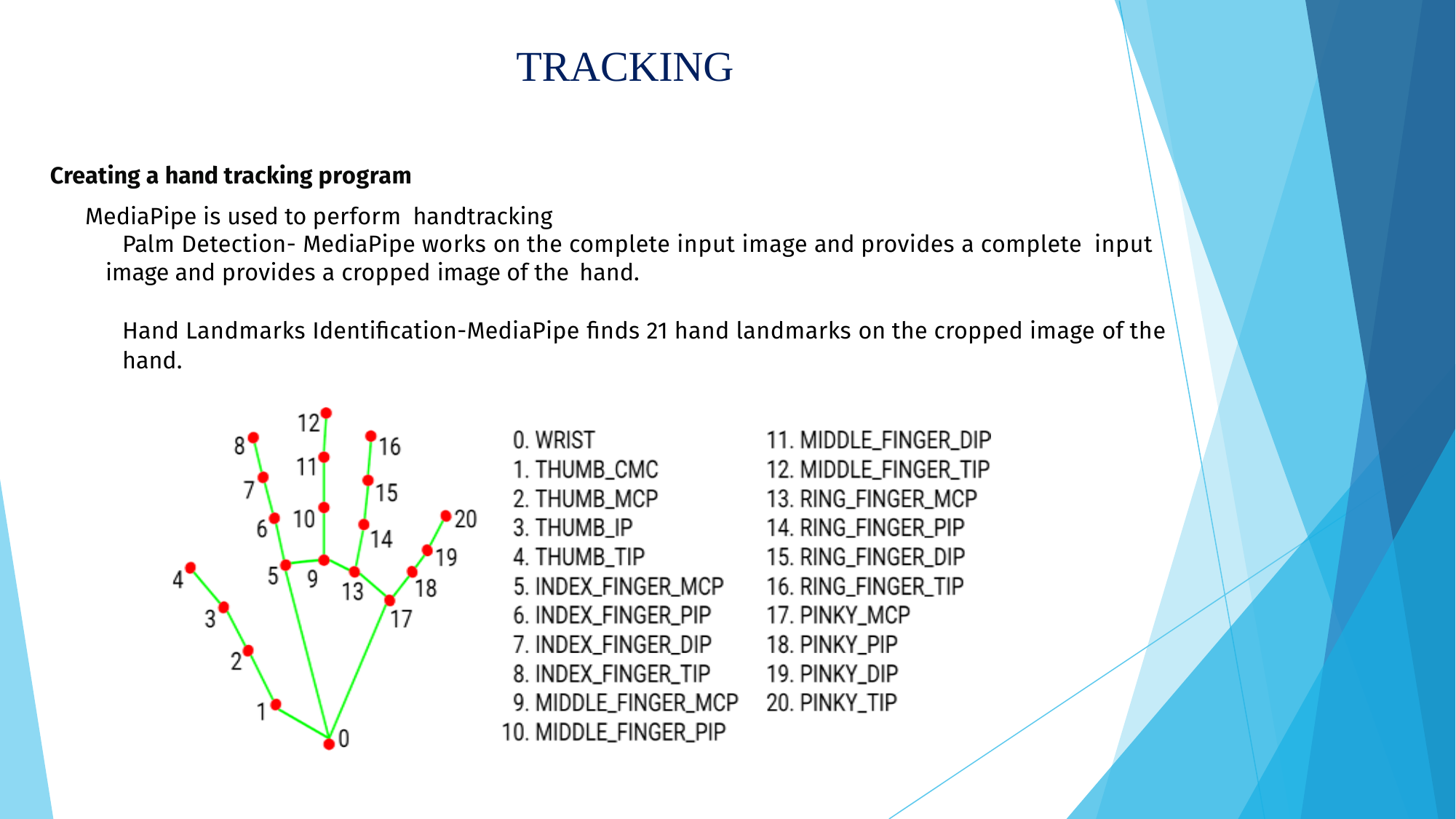

# TRACKING

Creating a hand tracking program
	MediaPipe is used to perform handtracking
	Palm Detection- MediaPipe works on the complete input image and provides a complete input
image and provides a cropped image of the hand.

	Hand Landmarks Identification-MediaPipe finds 21 hand landmarks on the cropped image of the  	hand.